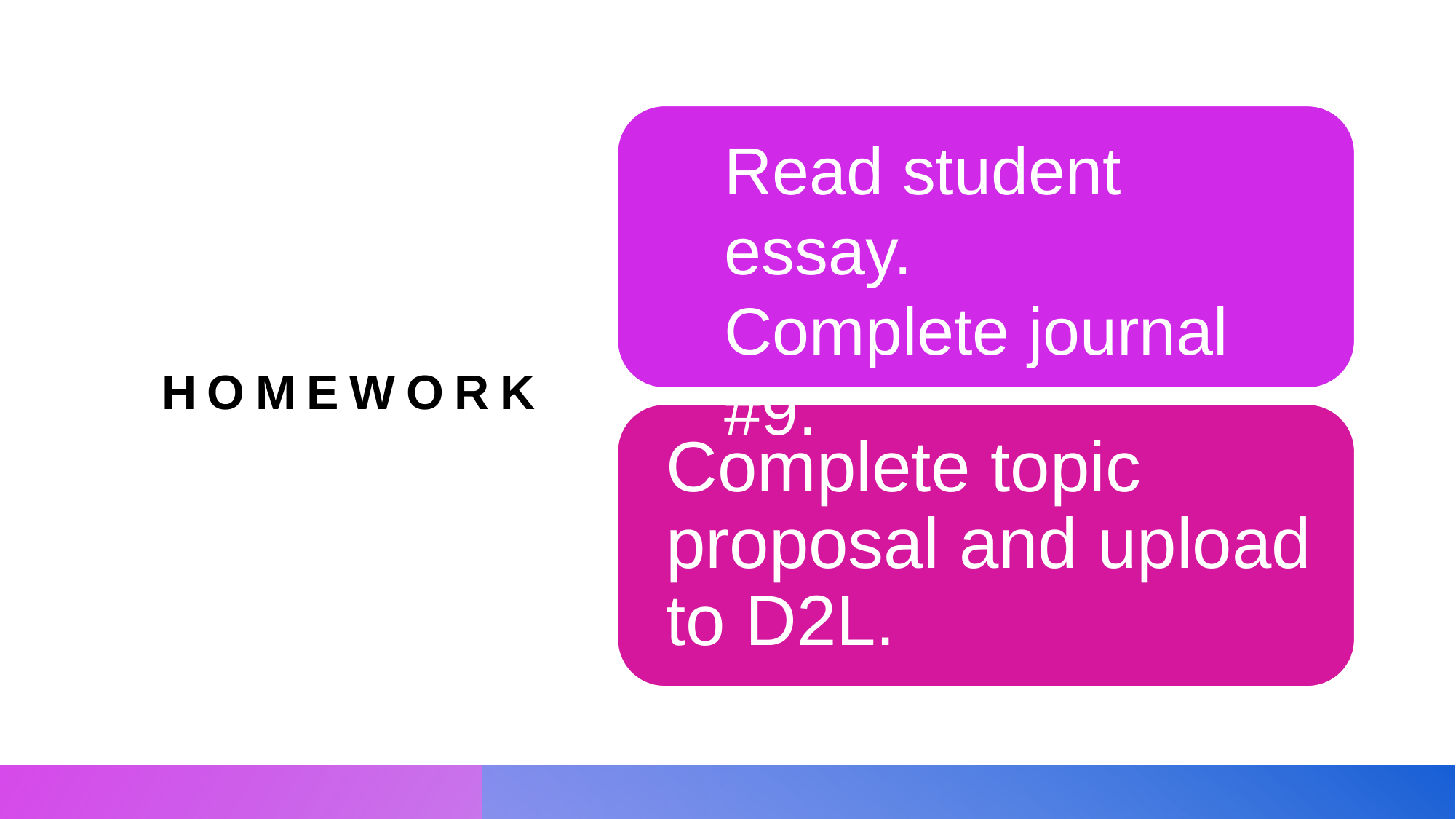

Complete topic proposal and upload to D2L.
# Homework
Read student essay.
Complete journal #9.